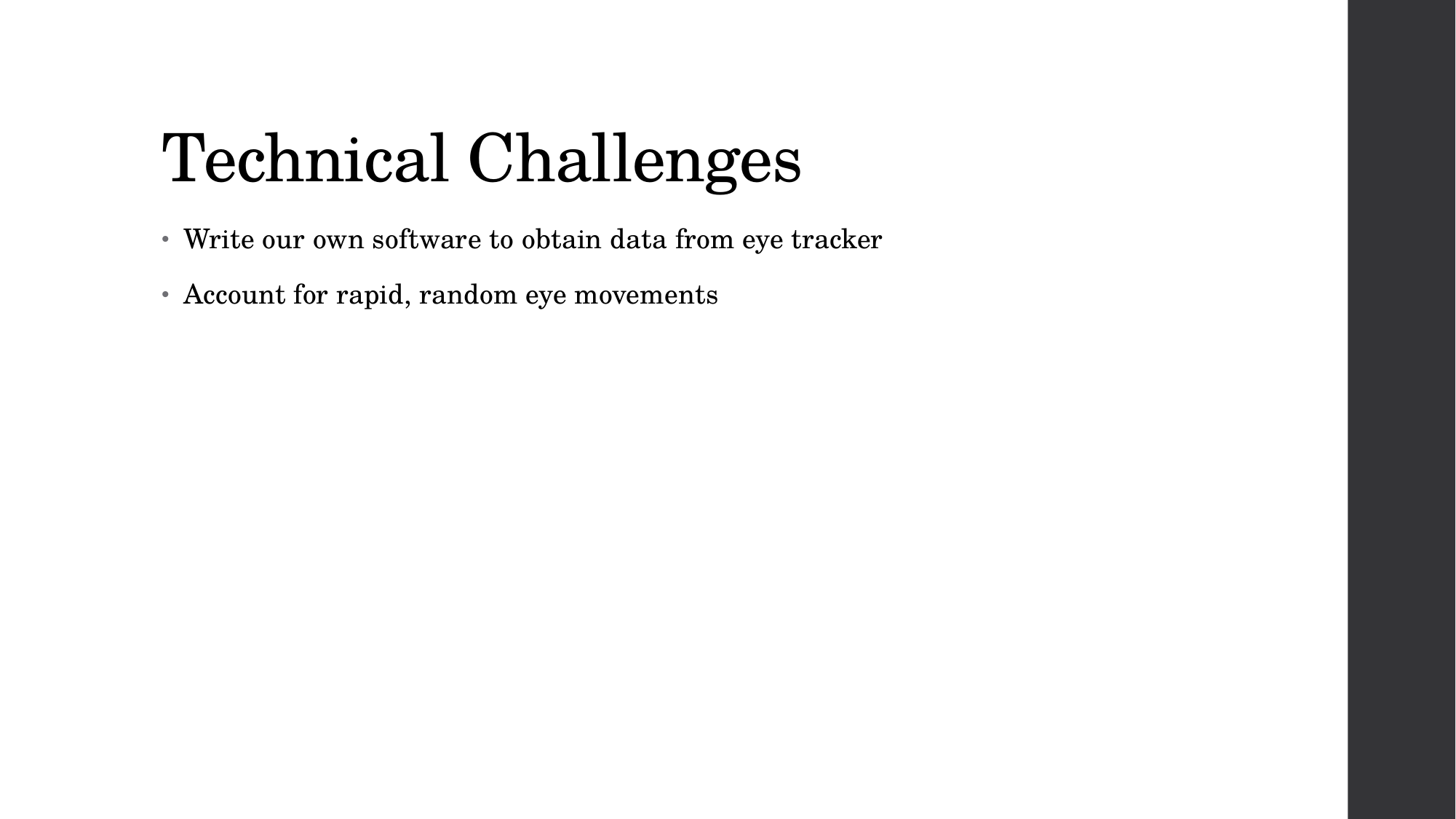

# Technical Challenges
Write our own software to obtain data from eye tracker
Account for rapid, random eye movements